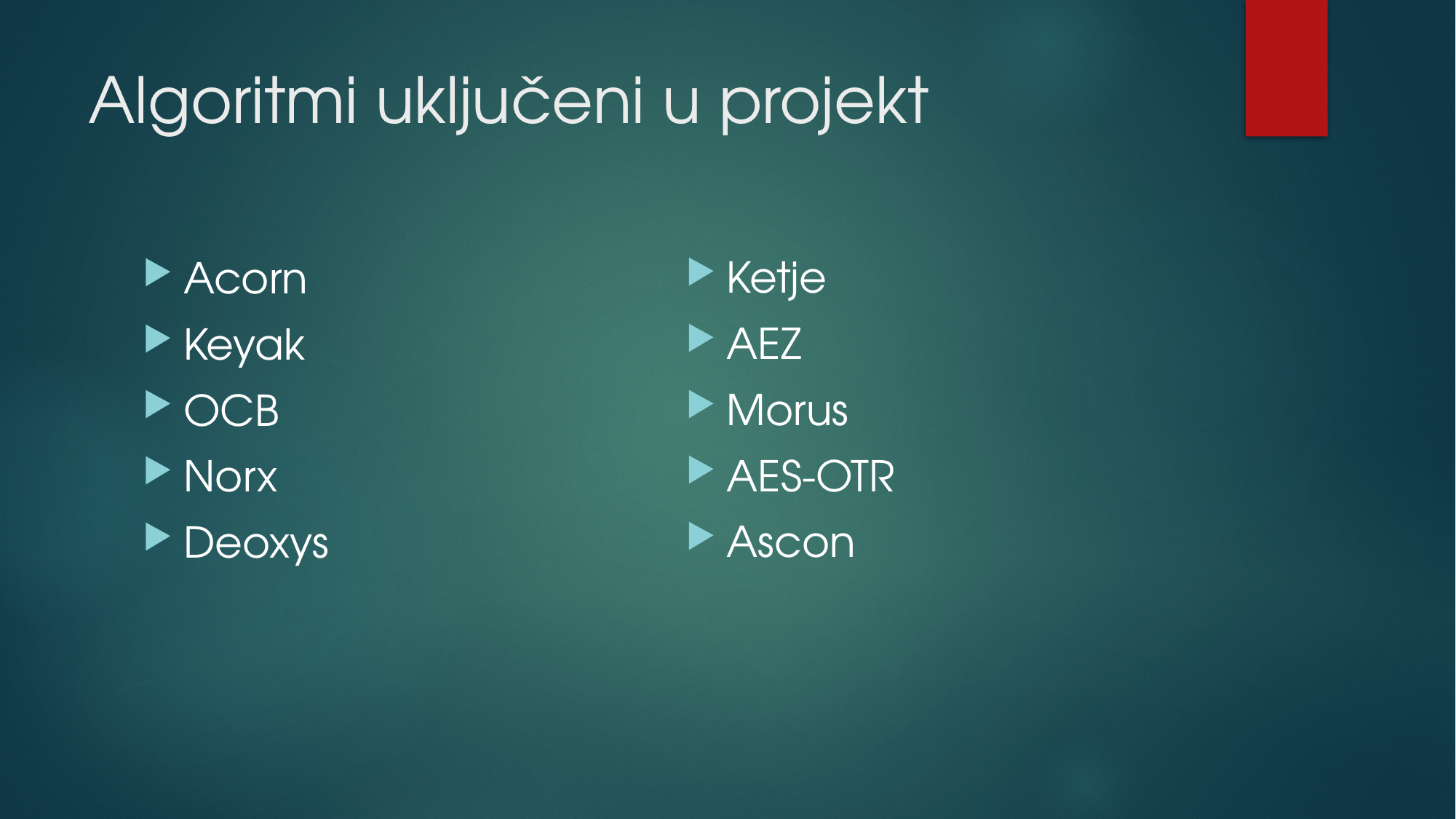

# Algoritmi uključeni u projekt
Ketje
AEZ
Morus
AES-OTR
Ascon
Acorn
Keyak
OCB
Norx
Deoxys